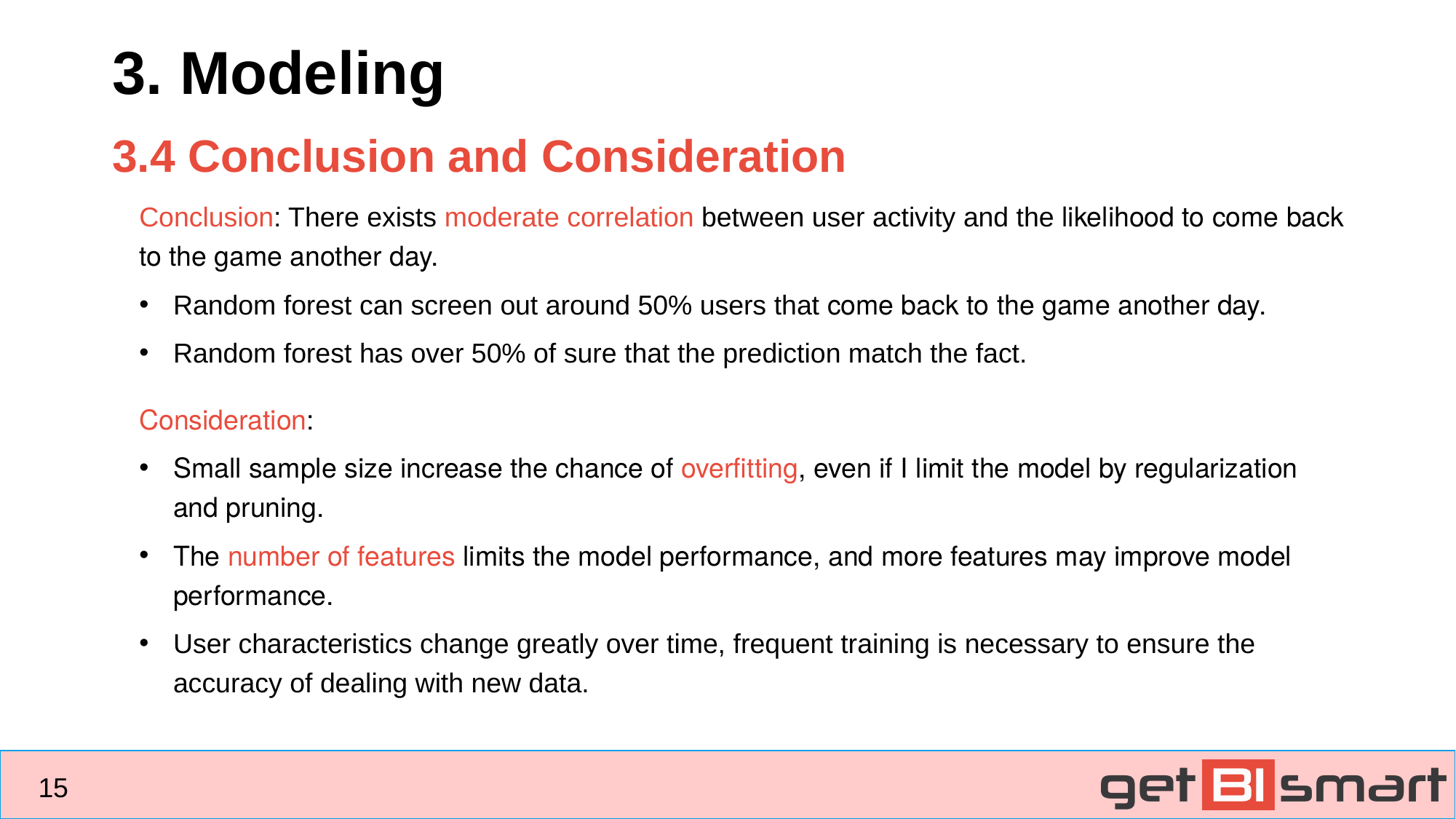

3. Modeling
3.4 Conclusion and Consideration
Conclusion: There exists moderate correlation between user activity and the likelihood to come back to the game another day.
Random forest can screen out around 50% users that come back to the game another day.
Random forest has over 50% of sure that the prediction match the fact.
Consideration:
Small sample size increase the chance of overfitting, even if I limit the model by regularization and pruning.
The number of features limits the model performance, and more features may improve model performance.
User characteristics change greatly over time, frequent training is necessary to ensure the accuracy of dealing with new data.
15